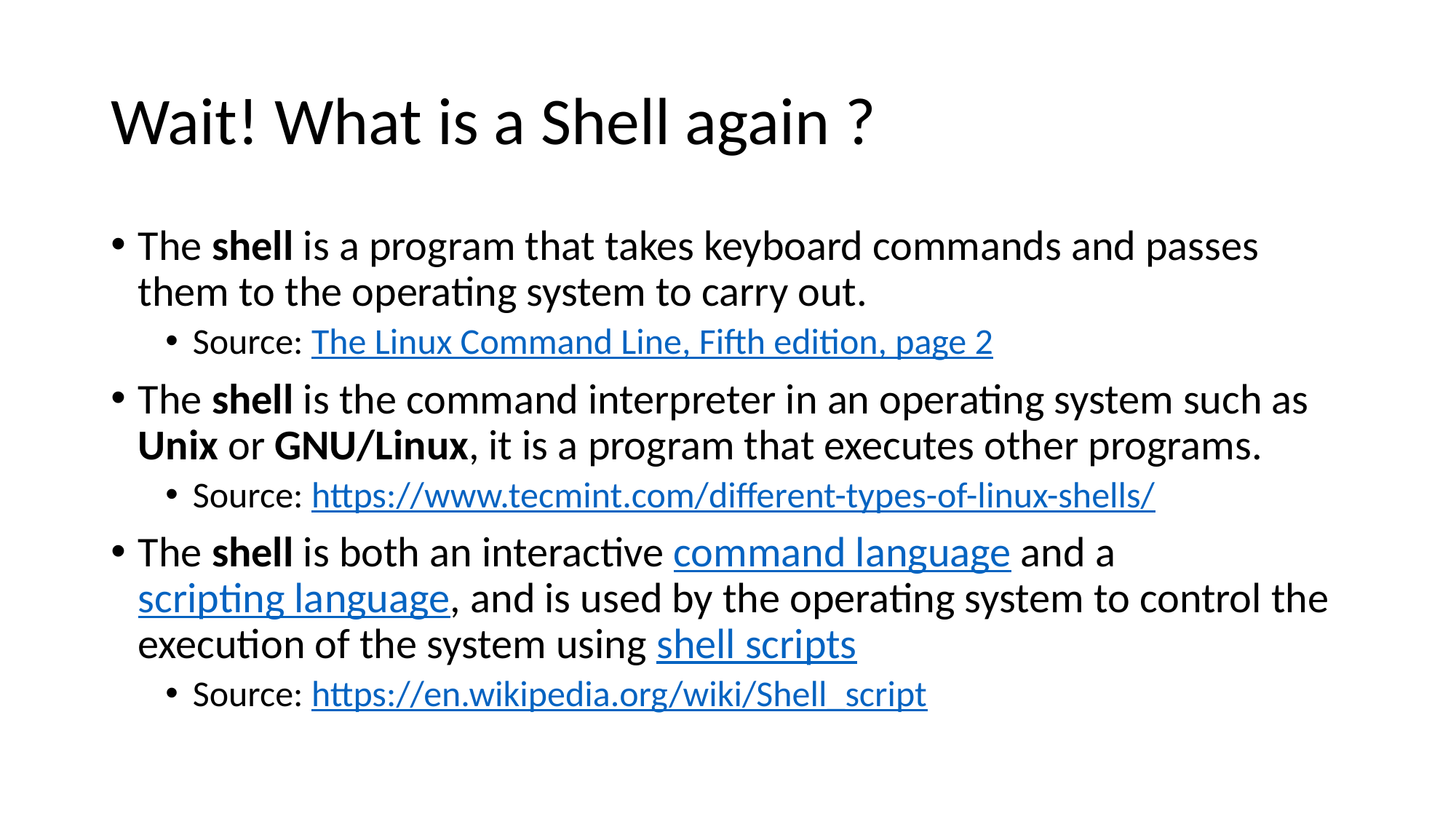

# Wait! What is a Shell again ?
The shell is a program that takes keyboard commands and passes them to the operating system to carry out.
Source: The Linux Command Line, Fifth edition, page 2
The shell is the command interpreter in an operating system such as Unix or GNU/Linux, it is a program that executes other programs.
Source: https://www.tecmint.com/different-types-of-linux-shells/
The shell is both an interactive command language and a scripting language, and is used by the operating system to control the execution of the system using shell scripts
Source: https://en.wikipedia.org/wiki/Shell_script